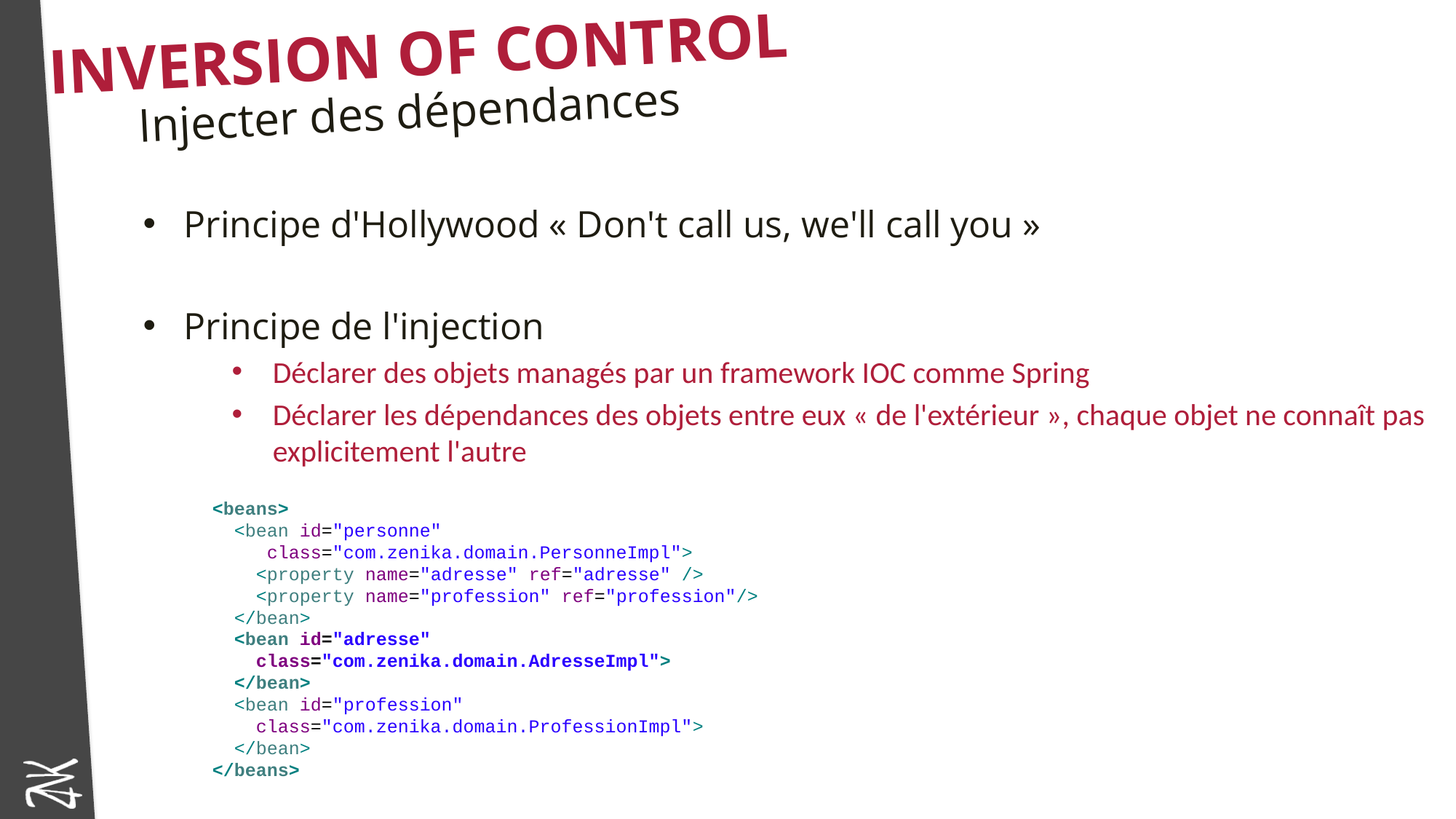

# Inversion Of Control
Injecter des dépendances
Principe d'Hollywood « Don't call us, we'll call you »

Principe de l'injection
Déclarer des objets managés par un framework IOC comme Spring
Déclarer les dépendances des objets entre eux « de l'extérieur », chaque objet ne connaît pas explicitement l'autre

<beans>
  <bean id="personne"
     class="com.zenika.domain.PersonneImpl">
    <property name="adresse" ref="adresse" />
    <property name="profession" ref="profession"/>
  </bean>
  <bean id="adresse"
    class="com.zenika.domain.AdresseImpl">
  </bean>
  <bean id="profession"
    class="com.zenika.domain.ProfessionImpl">
  </bean>
</beans>